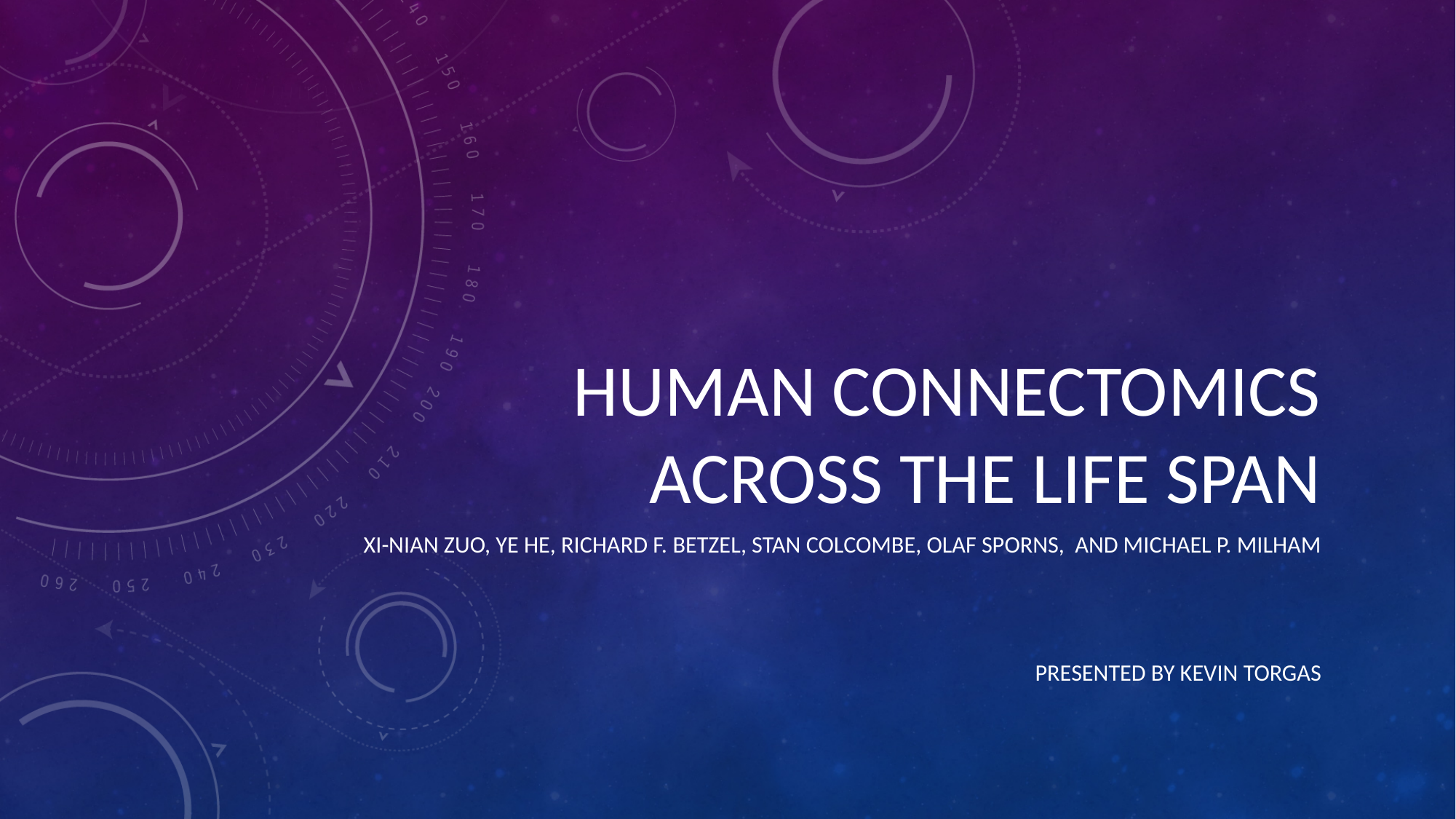

# Human Connectomics across the Life Span
Xi-Nian Zuo, Ye He, Richard F. Betzel, Stan Colcombe, Olaf Sporns,  and Michael P. Milham

Presented by Kevin Torgas